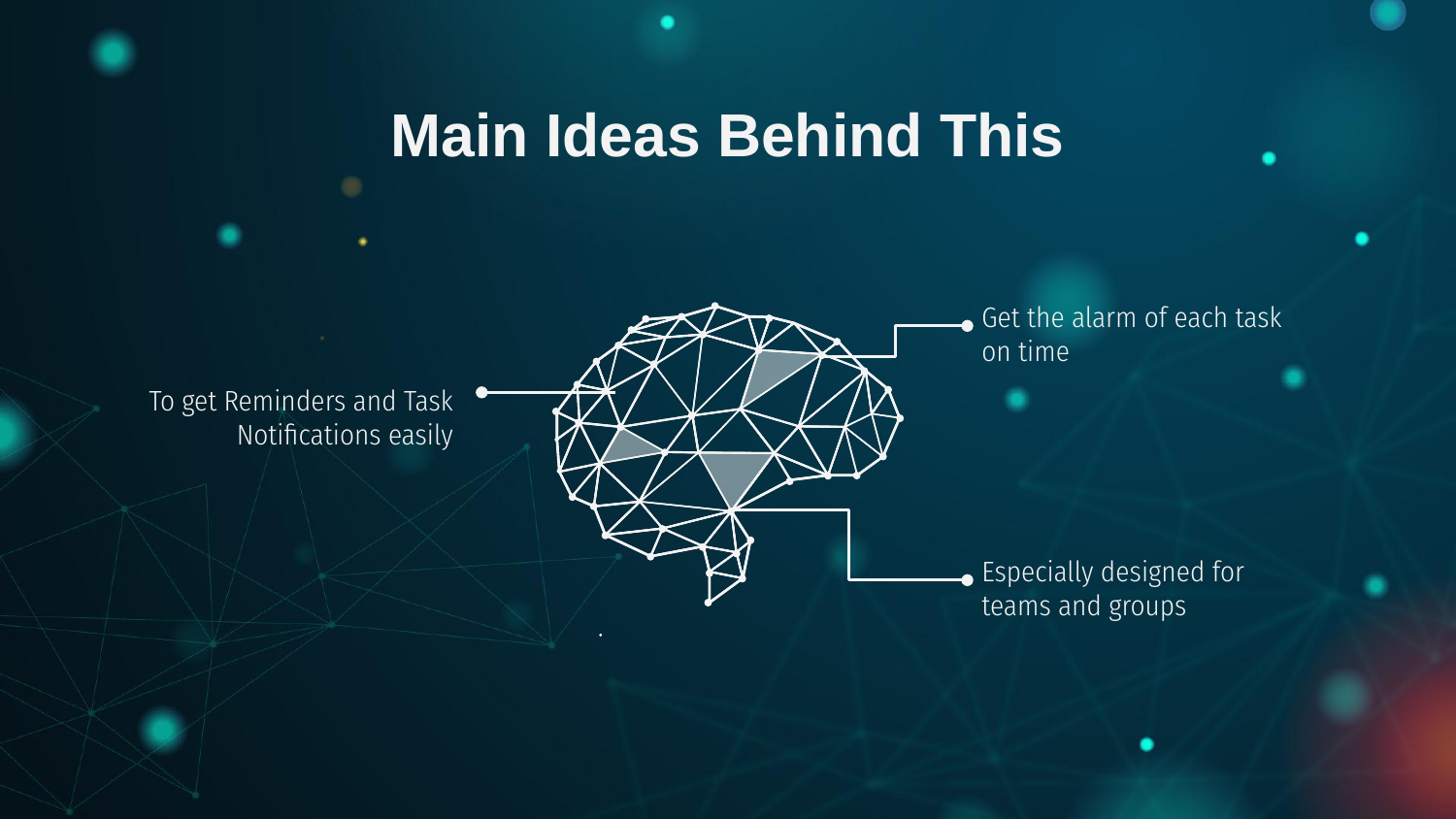

# Main Ideas Behind This
Get the alarm of each task on time

To get Reminders and Task Notifications easily
Especially designed for teams and groups